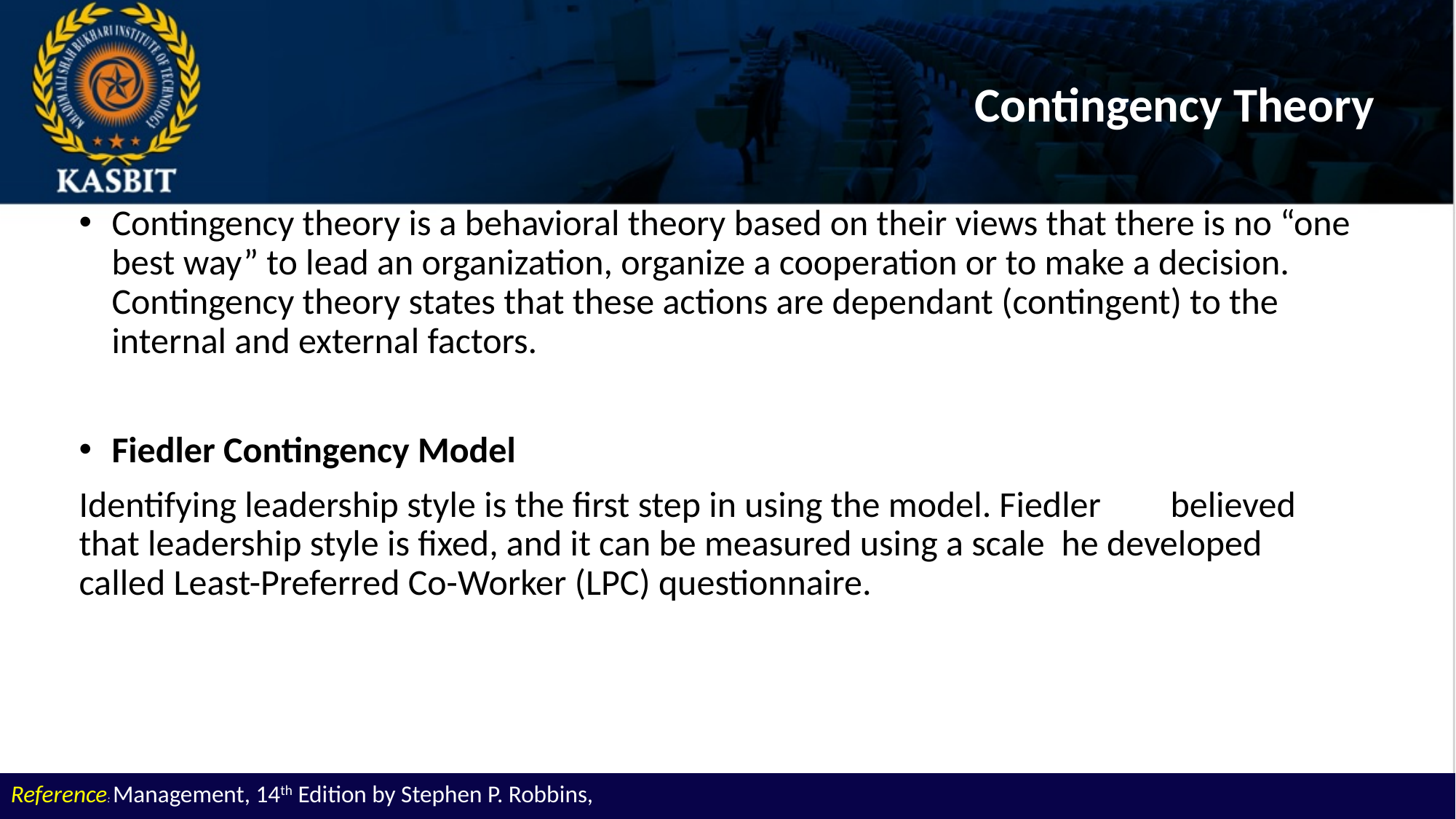

# Contingency Theory
Contingency theory is a behavioral theory based on their views that there is no “one best way” to lead an organization, organize a cooperation or to make a decision. Contingency theory states that these actions are dependant (contingent) to the internal and external factors.

Fiedler Contingency Model
Identifying leadership style is the first step in using the model. Fiedler 	believed that leadership style is fixed, and it can be measured using a scale 	he developed called Least-Preferred Co-Worker (LPC) questionnaire.

Reference: Management, 14th Edition by Stephen P. Robbins,